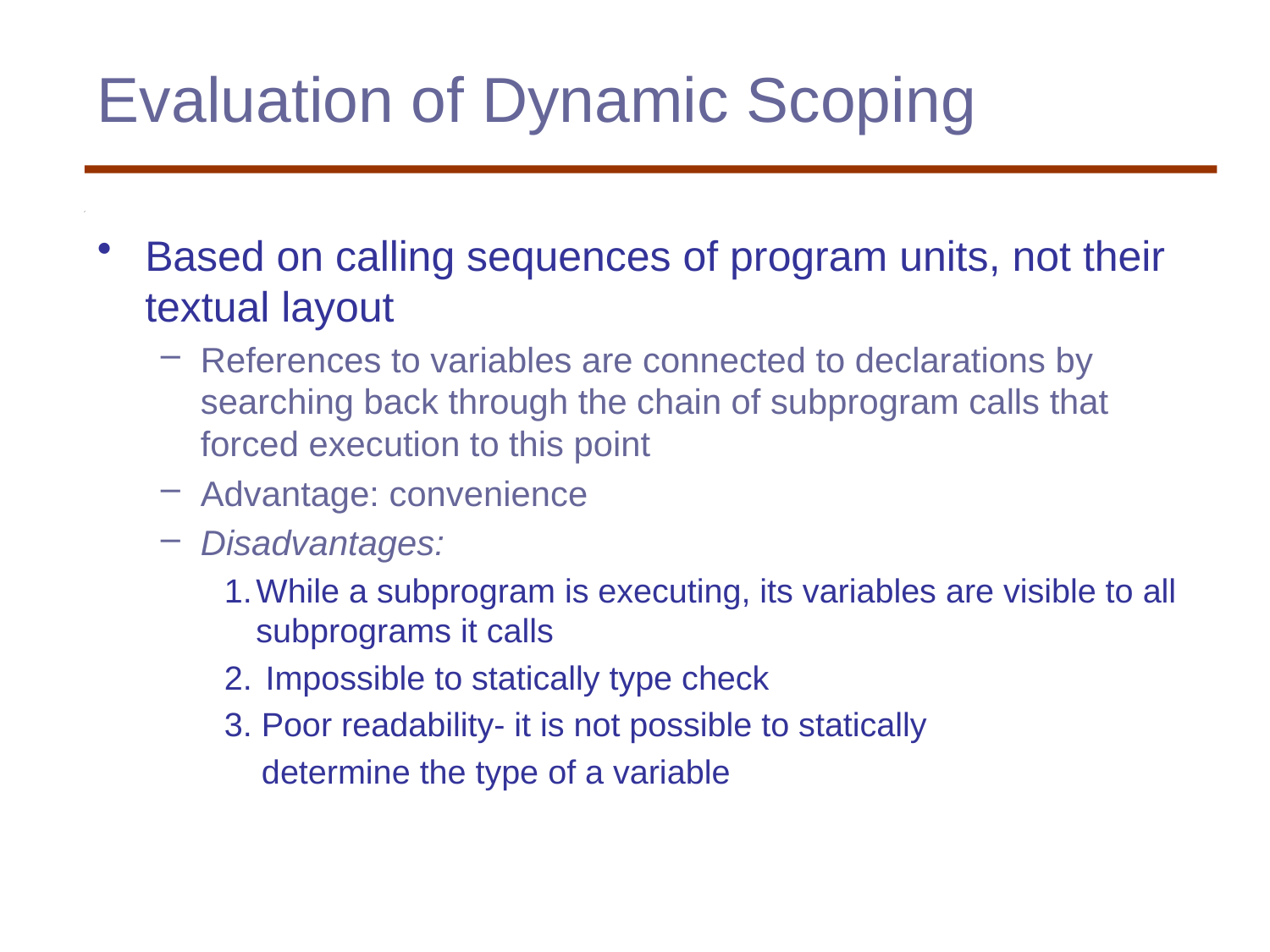

# Evaluation of Dynamic Scoping
Based on calling sequences of program units, not their textual layout
References to variables are connected to declarations by searching back through the chain of subprogram calls that forced execution to this point
Advantage: convenience
Disadvantages:
While a subprogram is executing, its variables are visible to all subprograms it calls
 Impossible to statically type check
3. Poor readability- it is not possible to statically
    determine the type of a variable